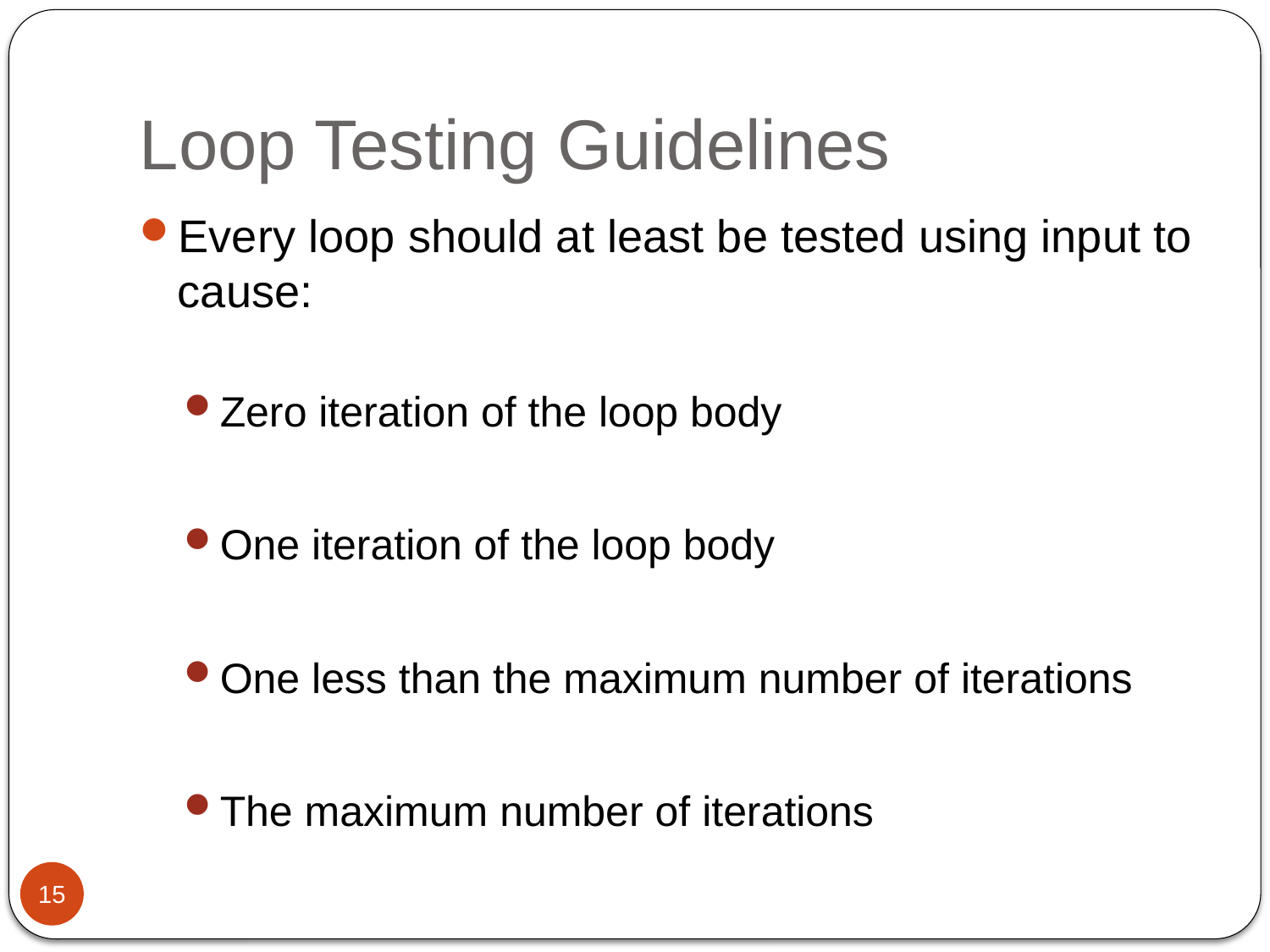

# Loop Testing Guidelines
Every loop should at least be tested using input to cause:

Zero iteration of the loop body

One iteration of the loop body

One less than the maximum number of iterations

The maximum number of iterations
15